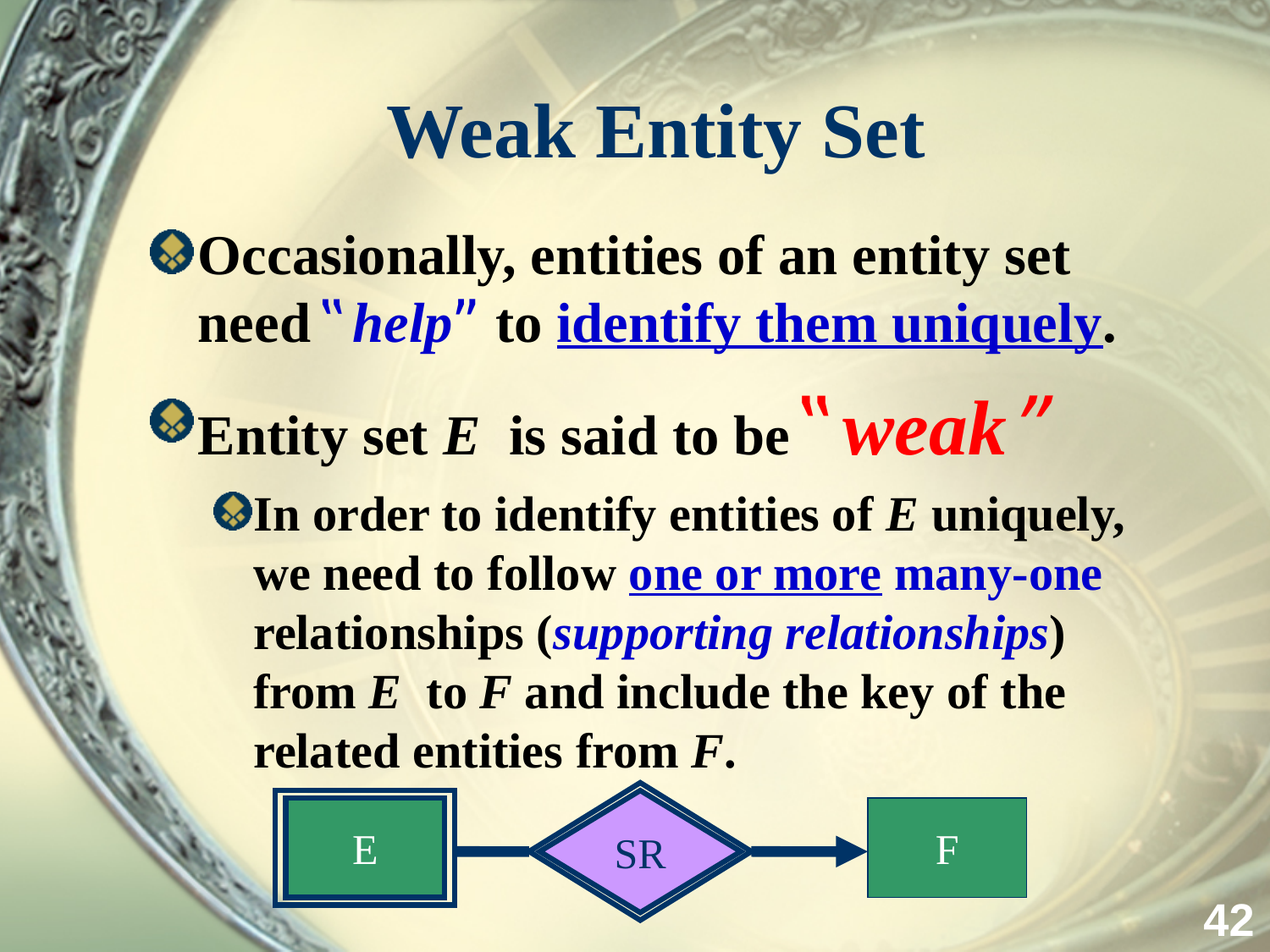

# Weak Entity Set
Occasionally, entities of an entity set need “help” to identify them uniquely.
Entity set E  is said to be “weak”
In order to identify entities of E uniquely, we need to follow one or more many-one relationships (supporting relationships) from E  to F and include the key of the related entities from F.

SR
E
F

42